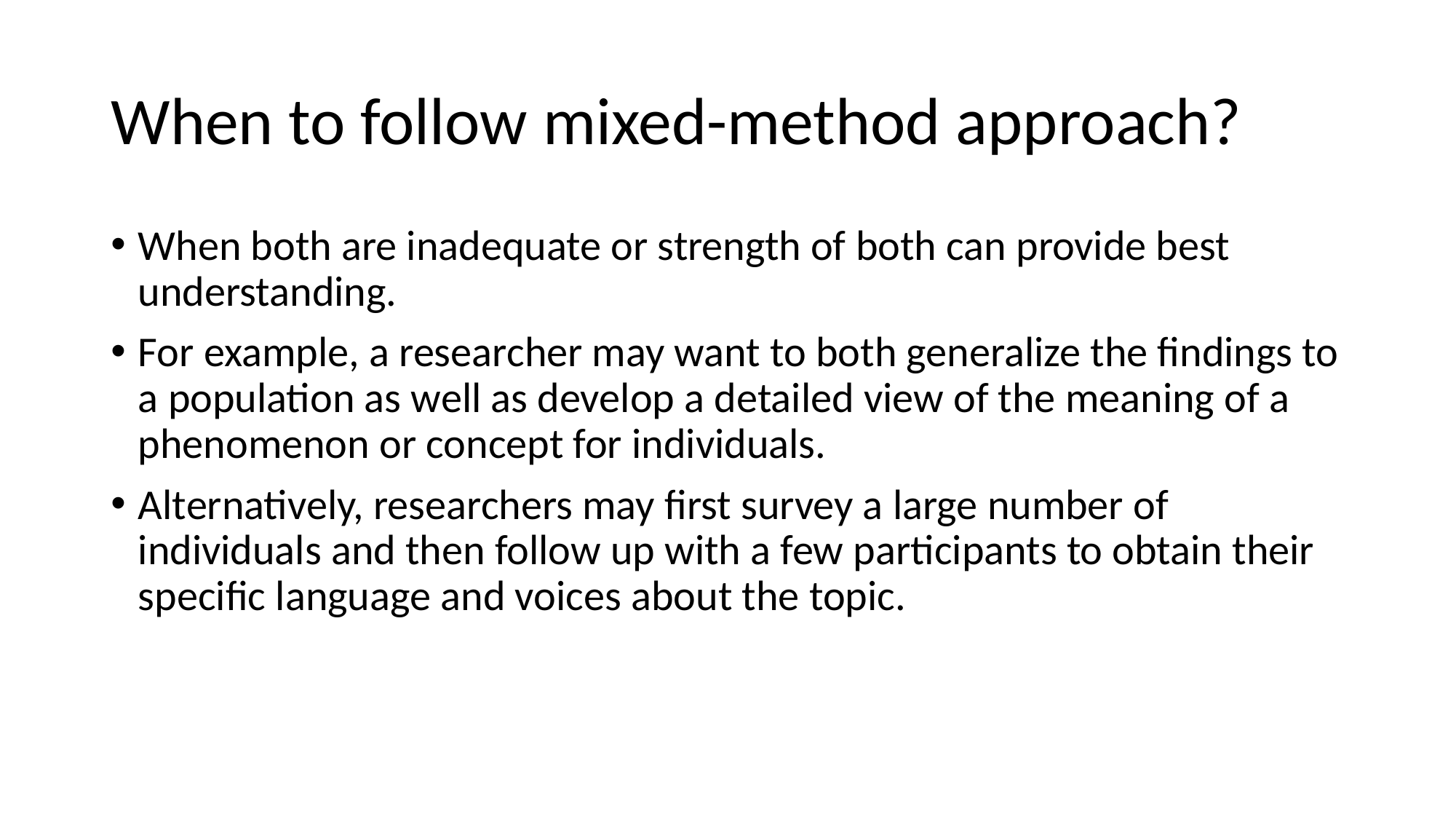

# When to follow mixed-method approach?
When both are inadequate or strength of both can provide best understanding.
For example, a researcher may want to both generalize the findings to a population as well as develop a detailed view of the meaning of a phenomenon or concept for individuals.
Alternatively, researchers may first survey a large number of individuals and then follow up with a few participants to obtain their specific language and voices about the topic.